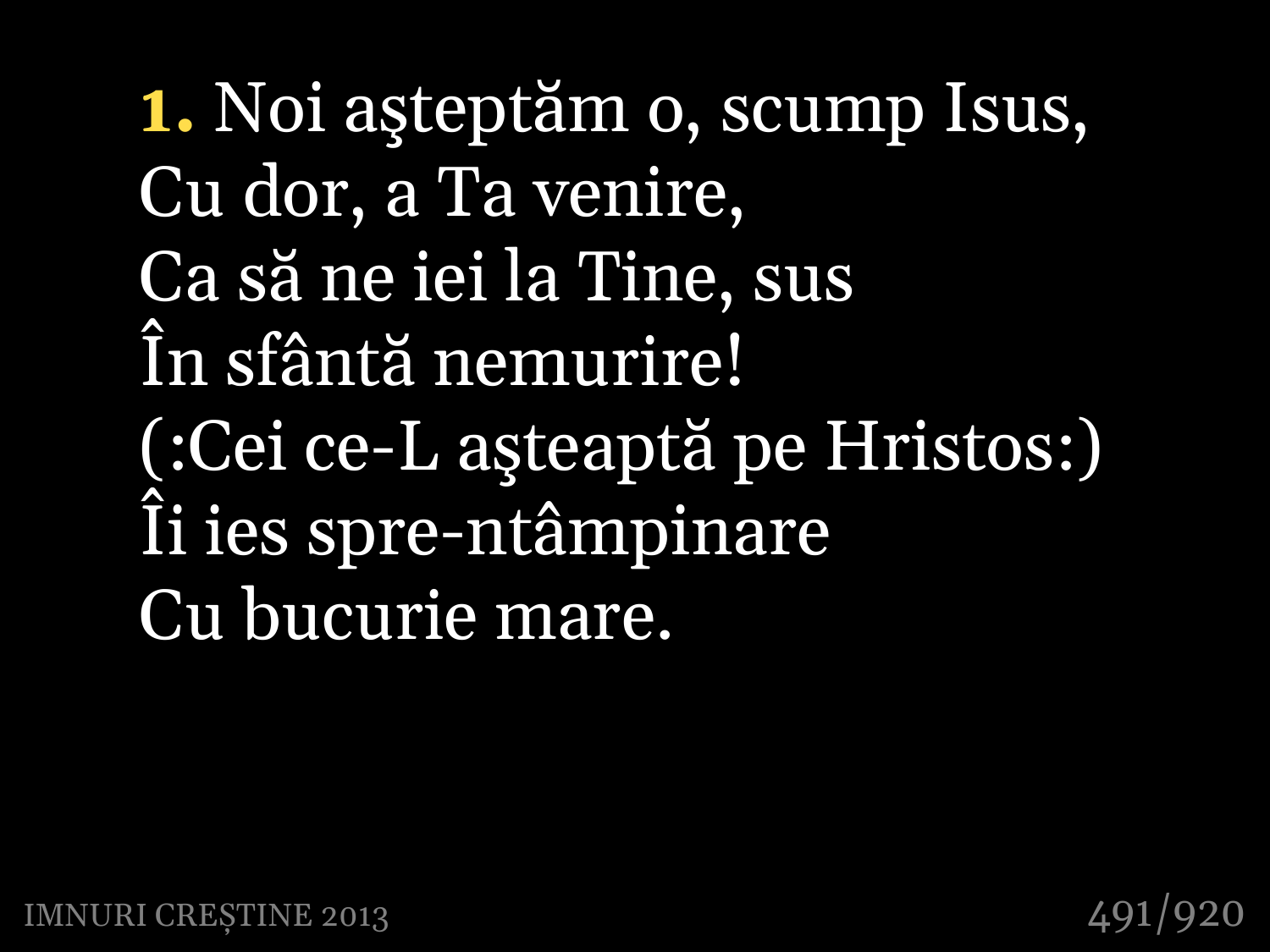

1. Noi aşteptăm o, scump Isus,
Cu dor, a Ta venire,
Ca să ne iei la Tine, sus
În sfântă nemurire!
(:Cei ce-L aşteaptă pe Hristos:)
Îi ies spre-ntâmpinare
Cu bucurie mare.
491/920
IMNURI CREȘTINE 2013